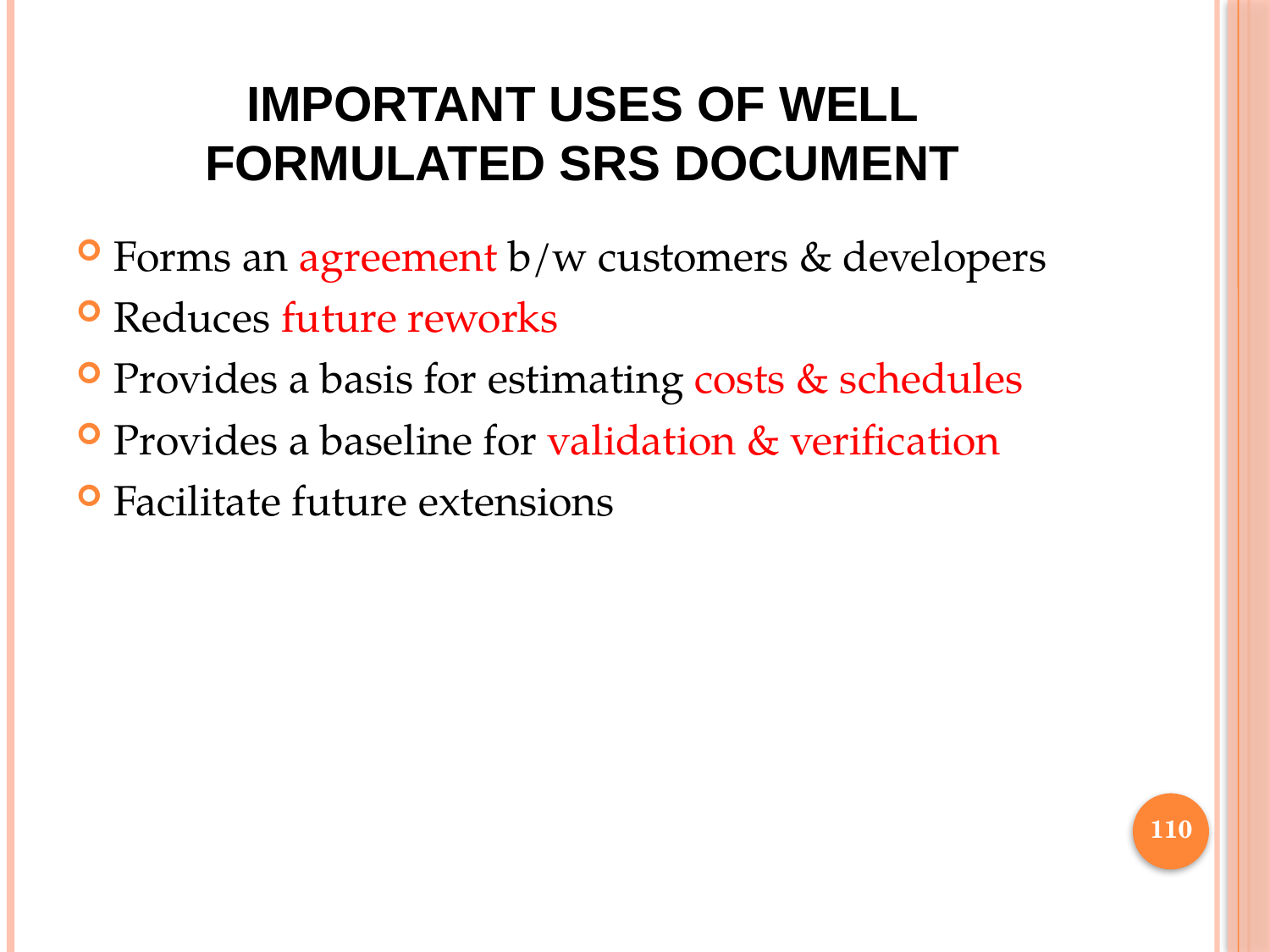

# IMPORTANT USES OF WELL FORMULATED SRS DOCUMENT
Forms an agreement b/w customers & developers
Reduces future reworks
Provides a basis for estimating costs & schedules
Provides a baseline for validation & verification
Facilitate future extensions

110